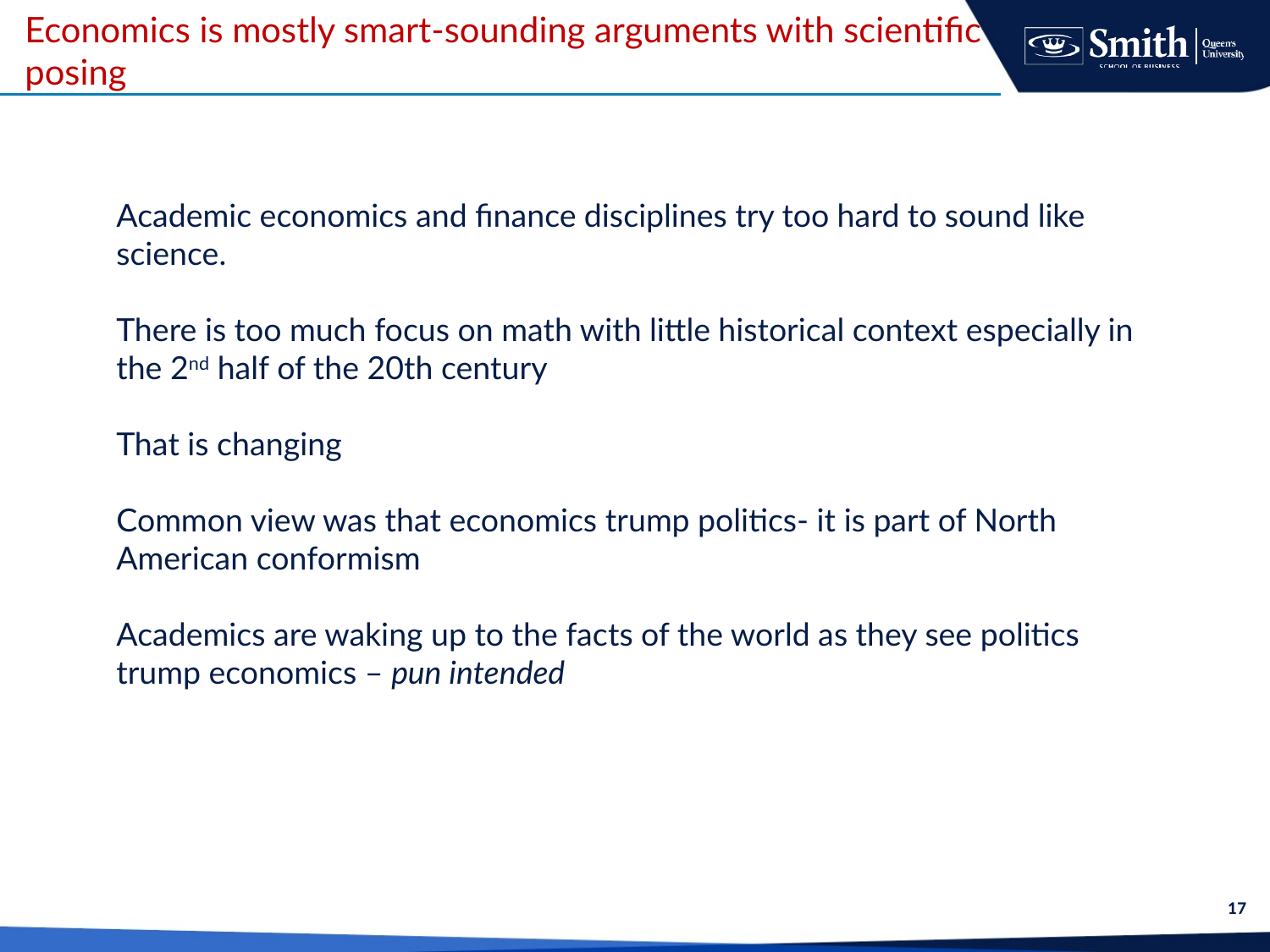

Economics is mostly smart-sounding arguments with scientific posing
Academic economics and finance disciplines try too hard to sound like science.

There is too much focus on math with little historical context especially in the 2nd half of the 20th century

That is changing

Common view was that economics trump politics- it is part of North American conformism

Academics are waking up to the facts of the world as they see politics trump economics – pun intended